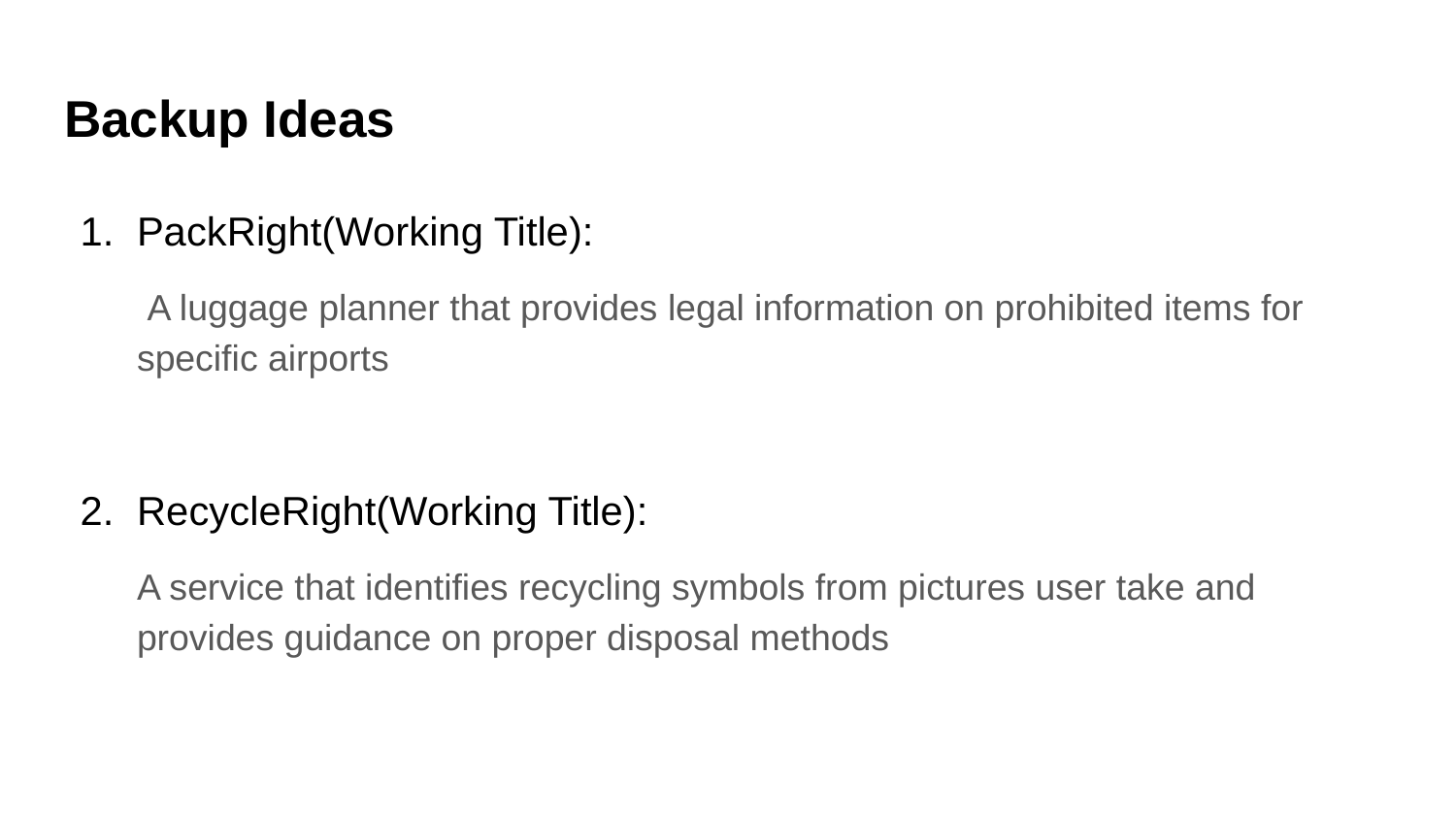

# Backup Ideas
PackRight(Working Title):
 A luggage planner that provides legal information on prohibited items for specific airports

RecycleRight(Working Title):
A service that identifies recycling symbols from pictures user take and provides guidance on proper disposal methods